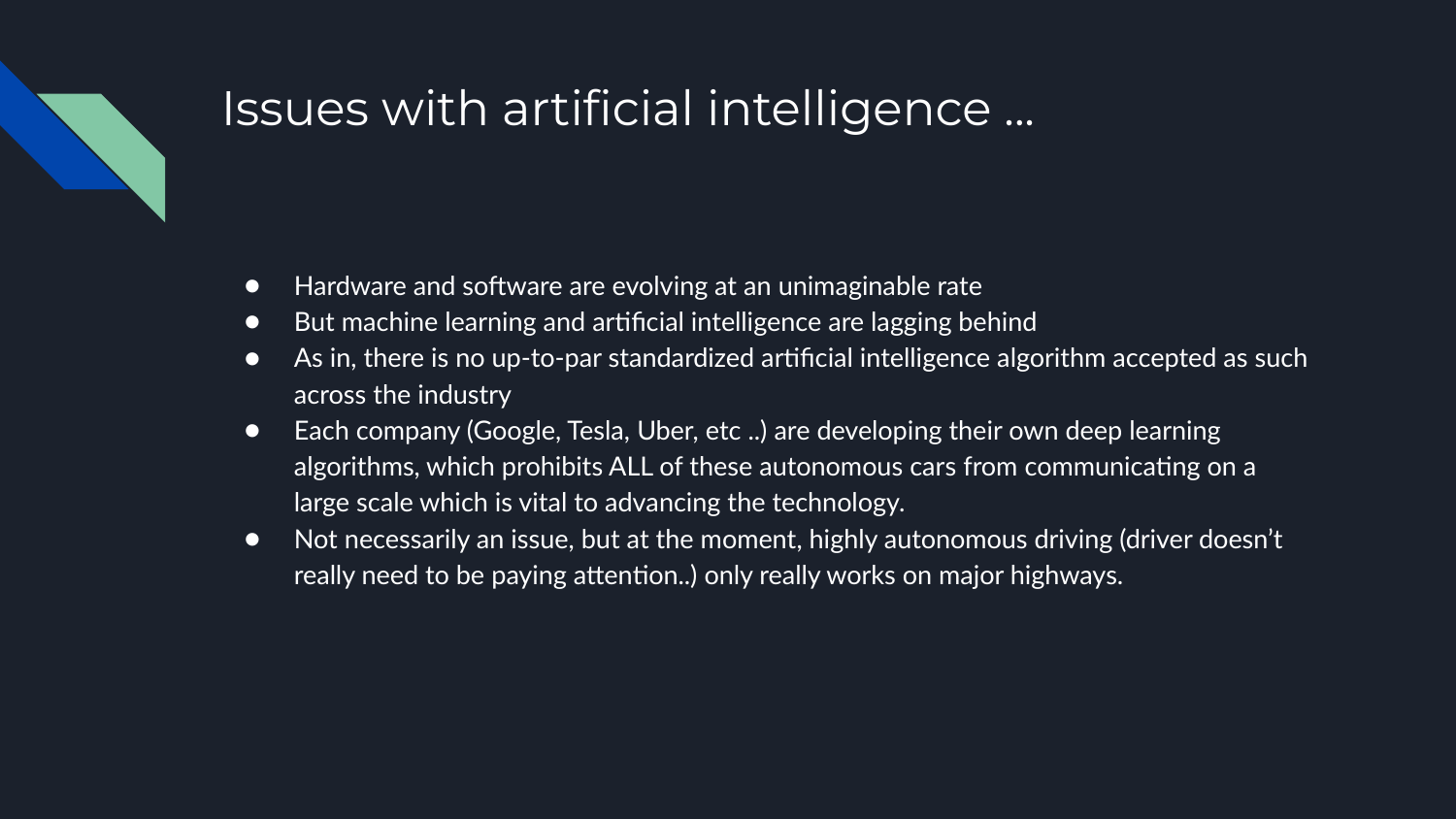

# Issues with artificial intelligence ...
Hardware and software are evolving at an unimaginable rate
But machine learning and artificial intelligence are lagging behind
As in, there is no up-to-par standardized artificial intelligence algorithm accepted as such across the industry
Each company (Google, Tesla, Uber, etc ..) are developing their own deep learning algorithms, which prohibits ALL of these autonomous cars from communicating on a large scale which is vital to advancing the technology.
Not necessarily an issue, but at the moment, highly autonomous driving (driver doesn’t really need to be paying attention..) only really works on major highways.